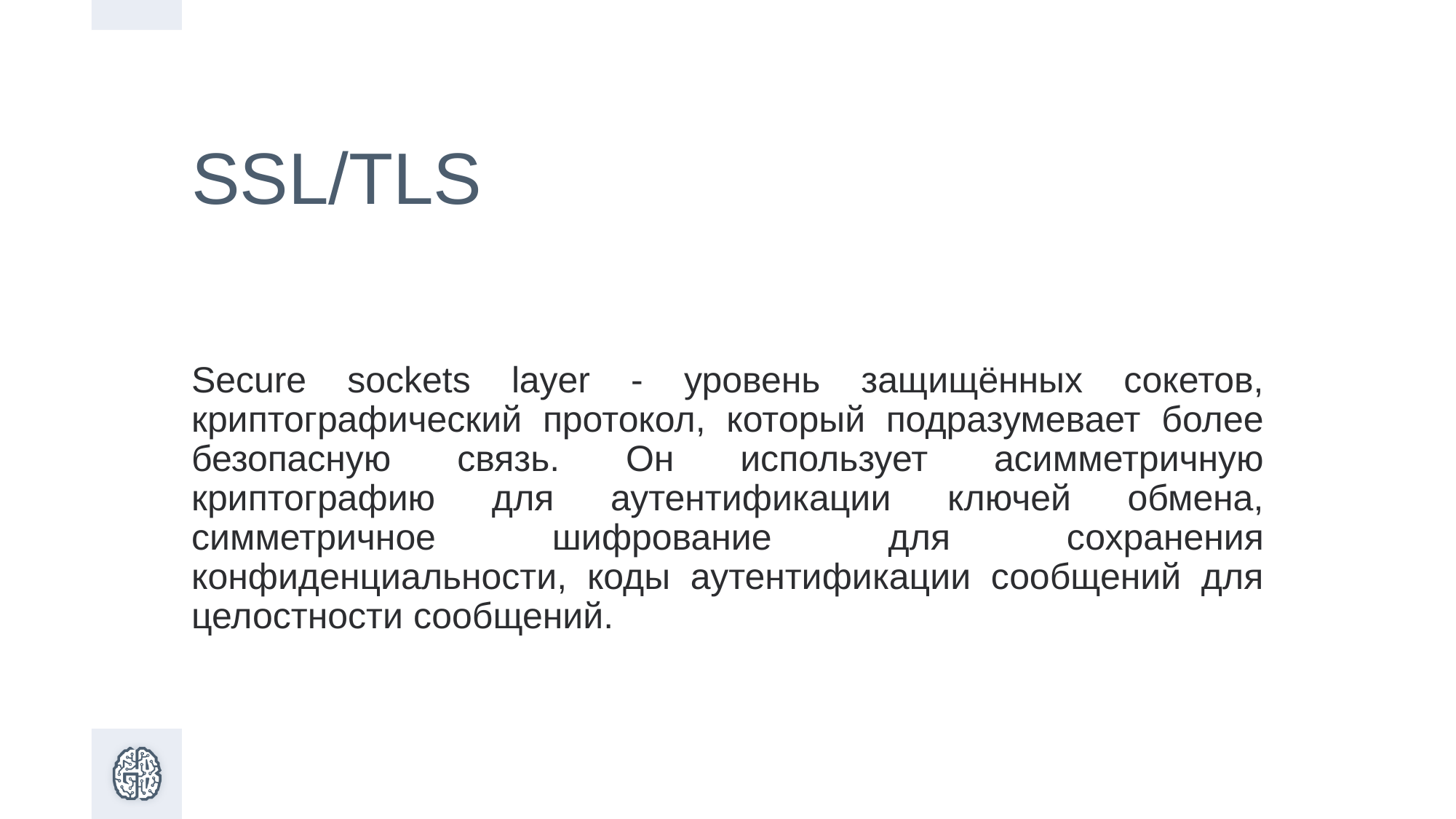

# SSL/TLS
Secure sockets layer - уровень защищённых сокетов, криптографический протокол, который подразумевает более безопасную связь. Он использует асимметричную криптографию для аутентификации ключей обмена, симметричное шифрование для сохранения конфиденциальности, коды аутентификации сообщений для целостности сообщений.